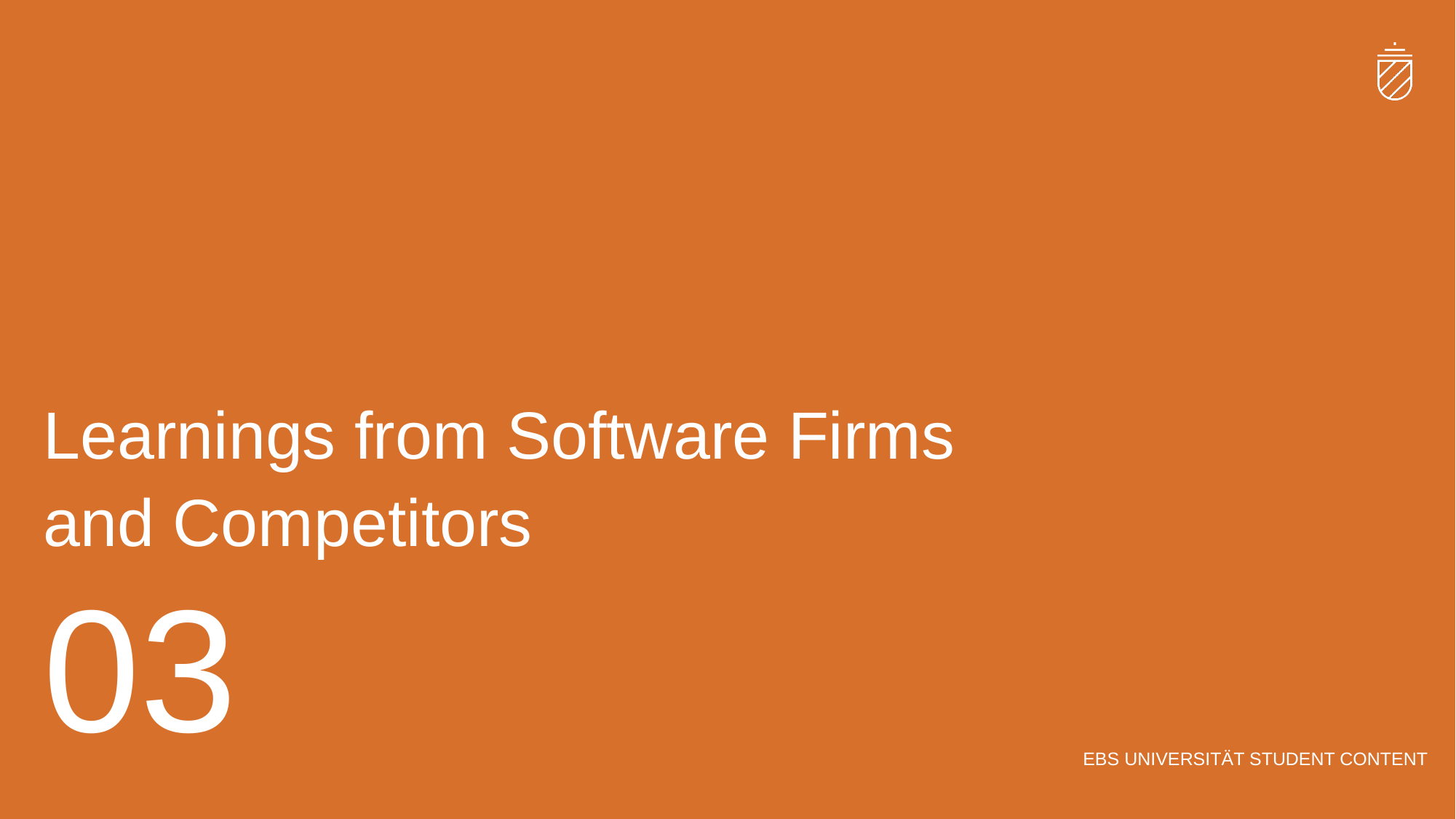

Learnings from Software Firms
and Competitors
03